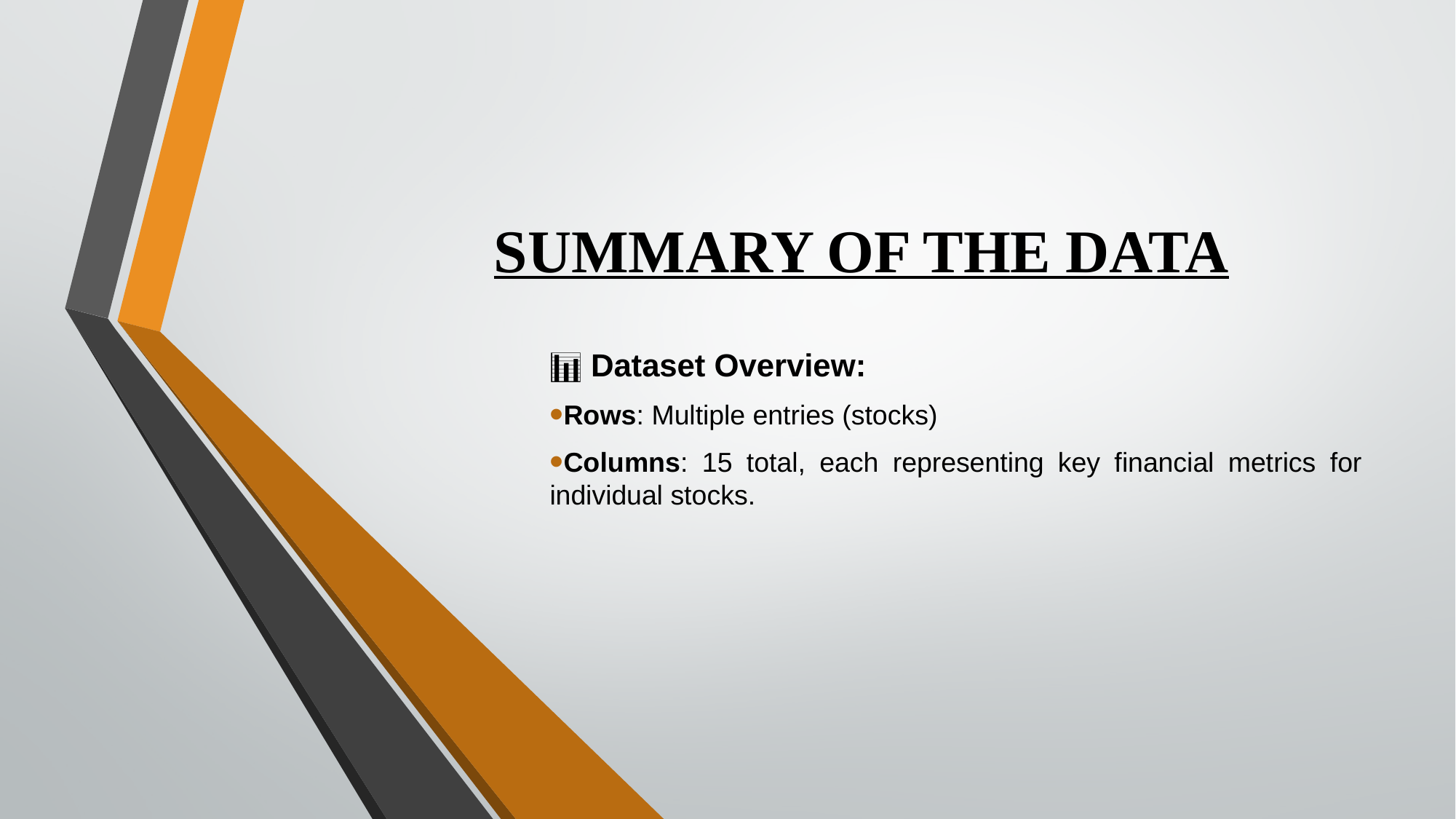

# SUMMARY OF THE DATA
📊 Dataset Overview:
Rows: Multiple entries (stocks)
Columns: 15 total, each representing key financial metrics for individual stocks.